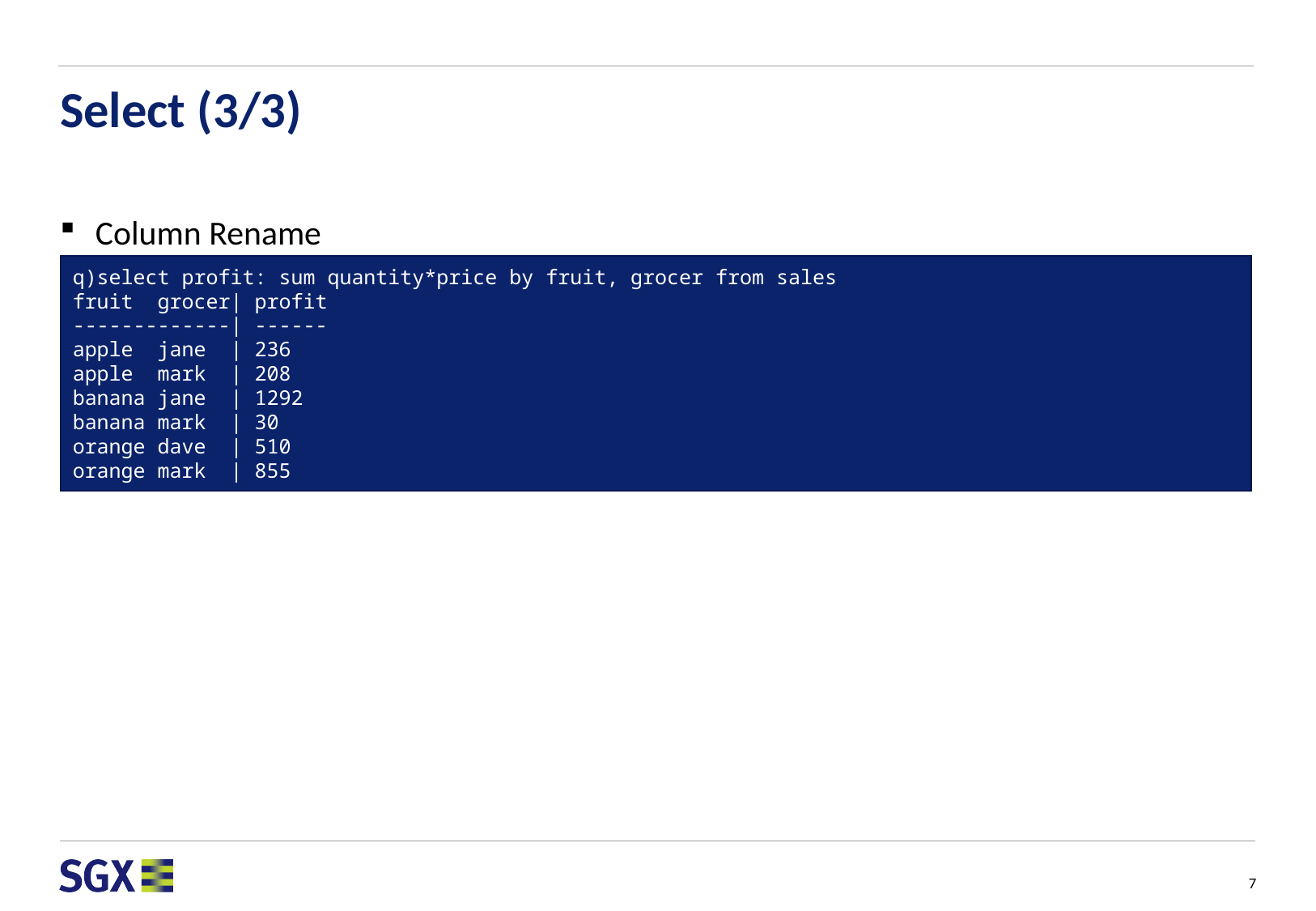

# Select (3/3)
Column Rename

q)select profit: sum quantity*price by fruit, grocer from sales
fruit  grocer| profit
-------------| ------
apple  jane  | 236
apple  mark  | 208
banana jane  | 1292
banana mark  | 30
orange dave  | 510
orange mark  | 855
7